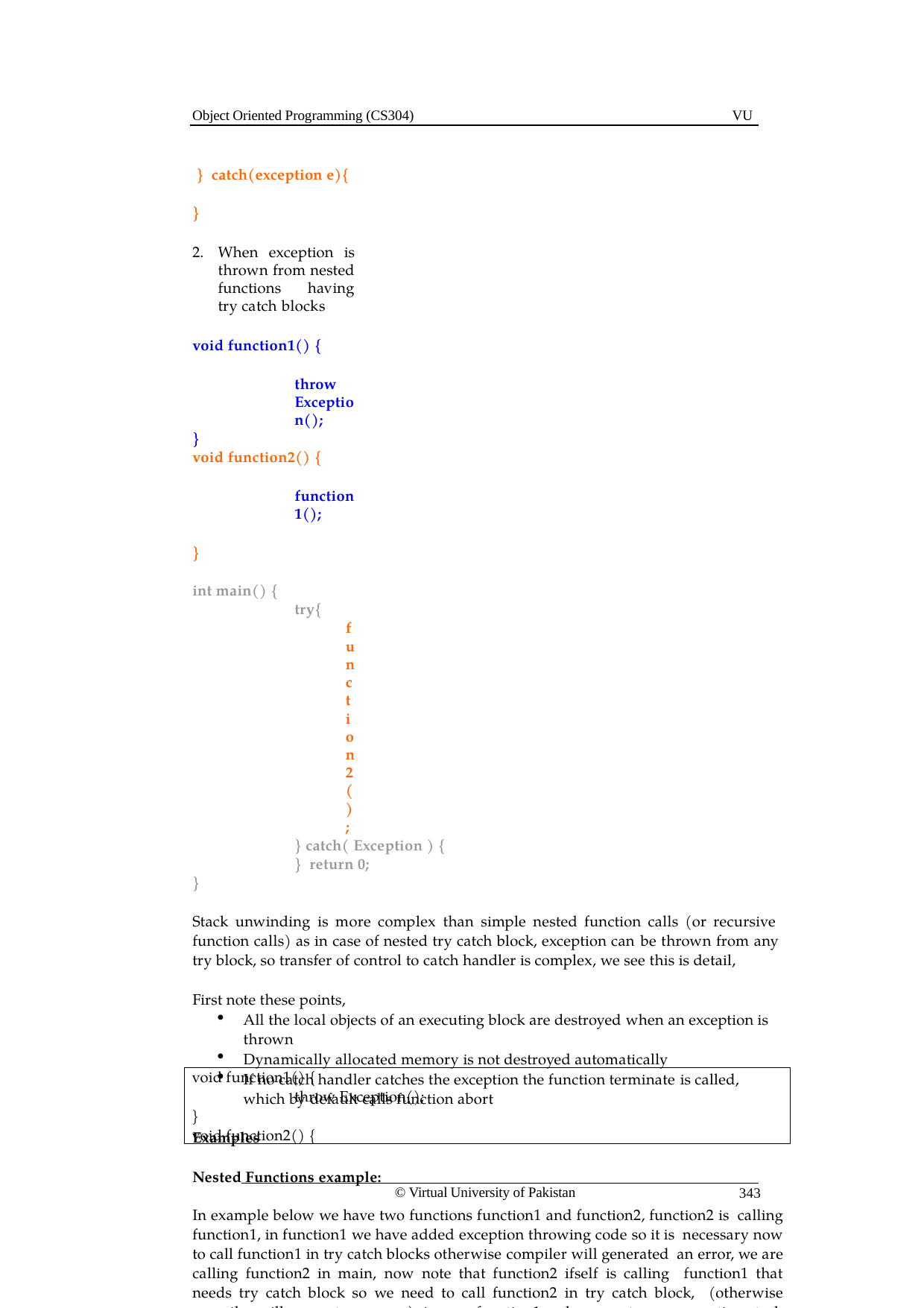

Object Oriented Programming (CS304)
VU

}  catch(exception e){

}

When exception is thrown from nested functions having try catch blocks

void function1() {

throw Exception();
}
void function2() {

function1();

}

int main() {
try{
function2();
} catch( Exception ) { }  return 0;
}

Stack unwinding is more complex than simple nested function calls (or recursive  function calls) as in case of nested try catch block, exception can be thrown from any  try block, so transfer of control to catch handler is complex, we see this is detail,

First note these points,
All the local objects of an executing block are destroyed when an exception is  thrown
Dynamically allocated memory is not destroyed automatically
If no catch handler catches the exception the function terminate is called,  which by default calls function abort

Examples

Nested Functions example:

In example below we have two functions function1 and function2, function2 is  calling function1, in function1 we have added exception throwing code so it is  necessary now to call function1 in try catch blocks otherwise compiler will generated  an error, we are calling function2 in main, now note that function2 ifself is calling  function1 that needs try catch block so we need to call function2 in try catch block,  (otherwise compiler will generate an error), in case function1 code generates an  exception stack unwinding takes place control will be returned to function2 which  will return control to main the diagram below code explain this concept,
void function1() {
throw Exception();
}
void function2() {
© Virtual University of Pakistan

343